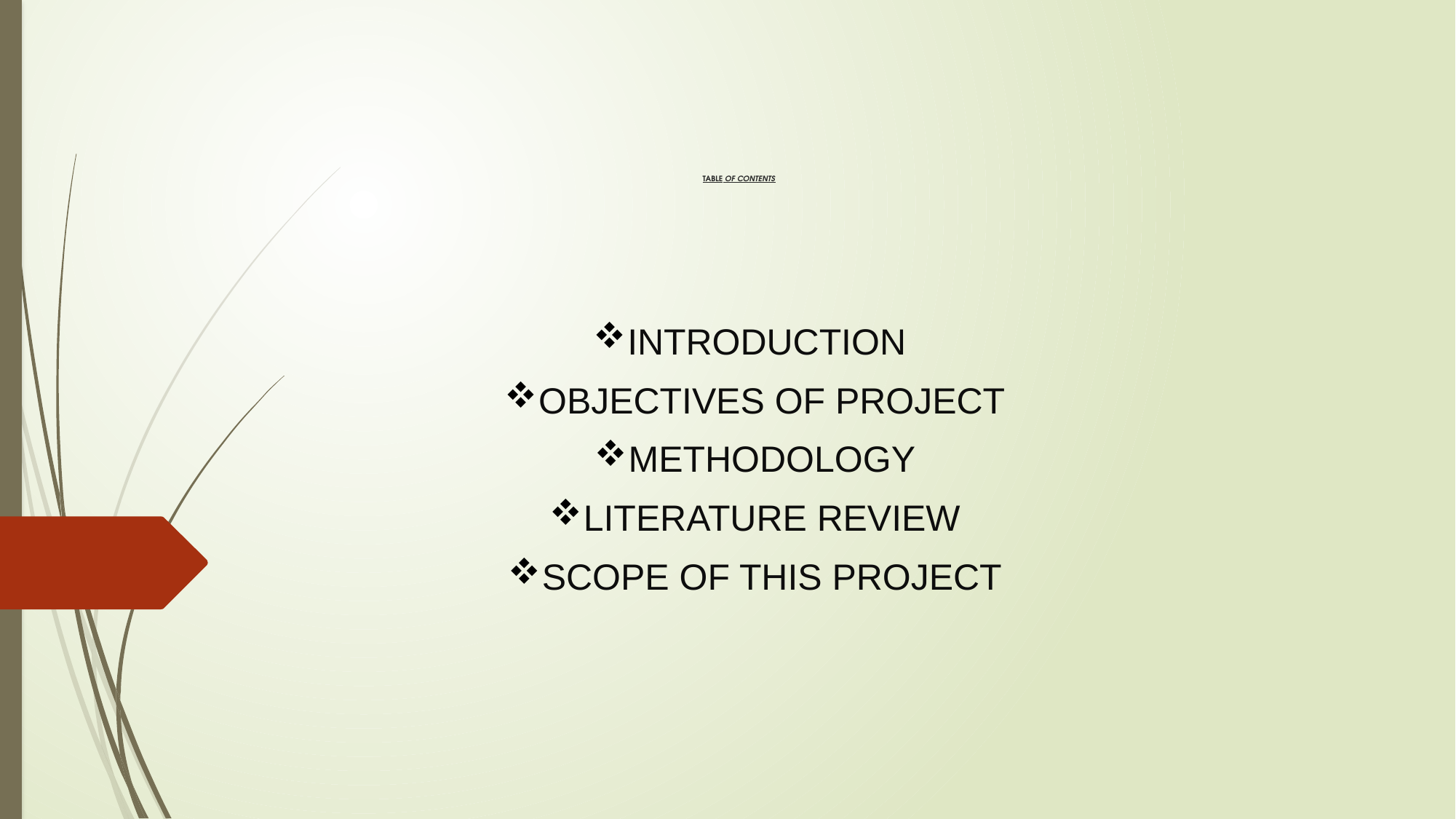

# TABLE OF CONTENTS
INTRODUCTION
OBJECTIVES OF PROJECT
METHODOLOGY
LITERATURE REVIEW
SCOPE OF THIS PROJECT